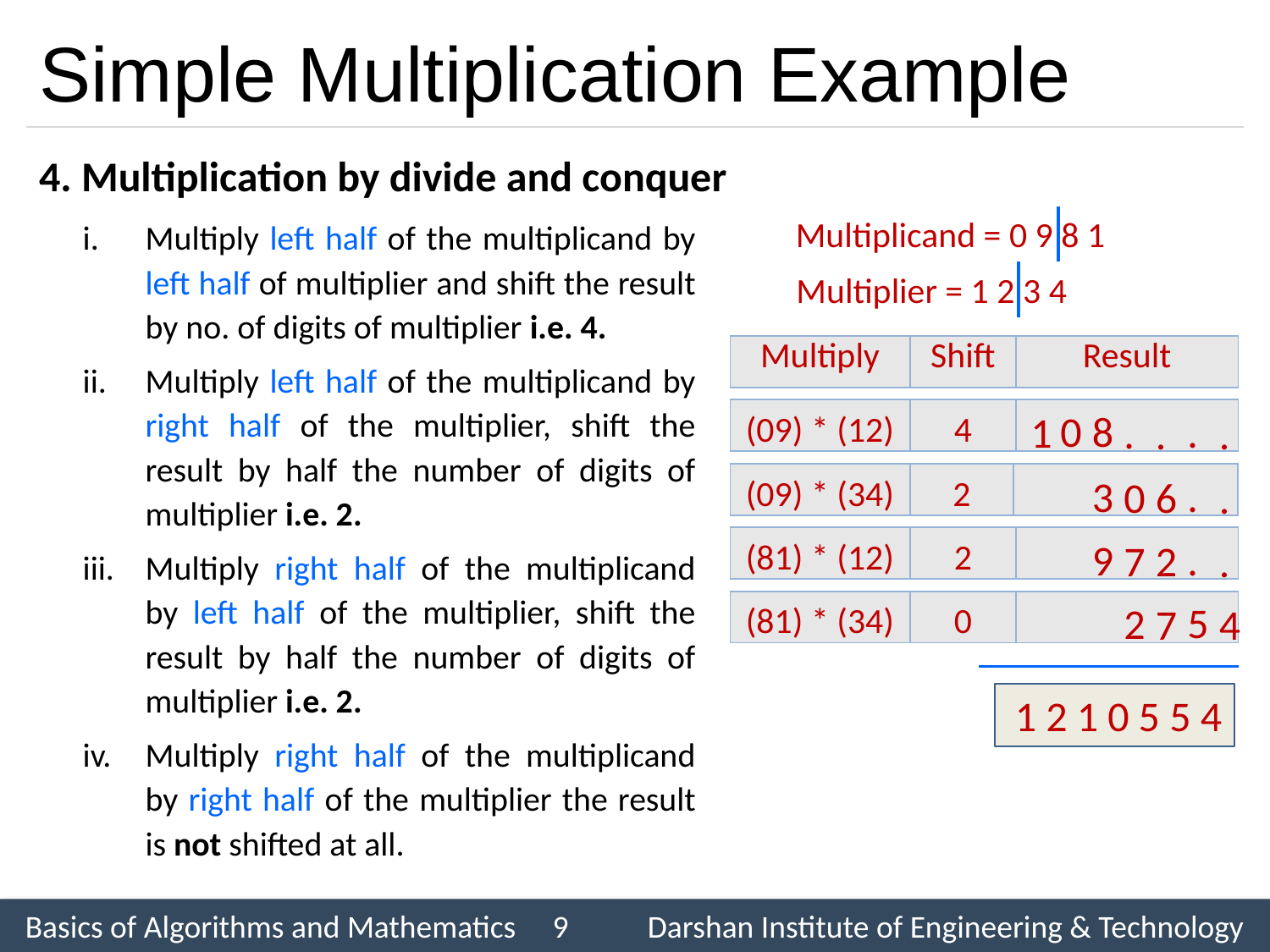

# Simple Multiplication Example
4. Multiplication by divide and conquer

Multiply left half of the multiplicand by left half of multiplier and shift the result by no. of digits of multiplier i.e. 4.
Multiply left half of the multiplicand by right half of the multiplier, shift the result by half the number of digits of multiplier i.e. 2.
Multiply right half of the multiplicand by left half of the multiplier, shift the result by half the number of digits of multiplier i.e. 2.
Multiply right half of the multiplicand by right half of the multiplier the result is not shifted at all.
Multiplicand = 0 9 8 1
Multiplier = 1 2 3 4
| Multiply | Shift | Result |
| --- | --- | --- |
| (09) \* (12) | 4 |  |
| --- | --- | --- |
0
8
1
.
.
.
.
| (09) \* (34) | 2 |  |
| --- | --- | --- |
3
.
0
6
.
| (81) \* (12) | 2 |  |
| --- | --- | --- |
9
.
7
2
.
| (81) \* (34) | 0 |  |
| --- | --- | --- |
5
2
7
4
1 2 1 0 5 5 4